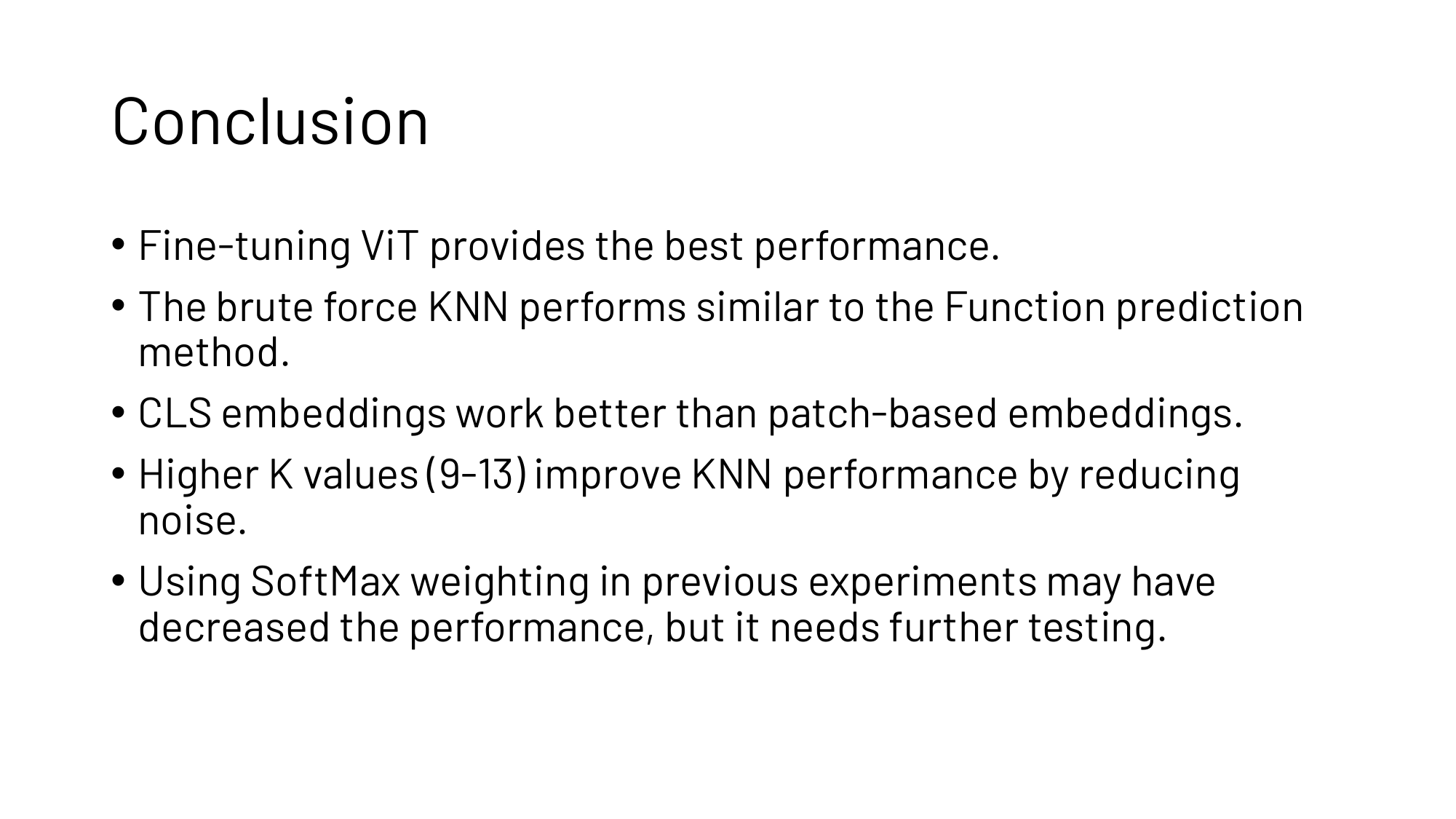

# Conclusion
Fine-tuning ViT provides the best performance.
The brute force KNN performs similar to the Function prediction method.
CLS embeddings work better than patch-based embeddings.
Higher K values (9-13) improve KNN performance by reducing noise.
Using SoftMax weighting in previous experiments may have decreased the performance, but it needs further testing.